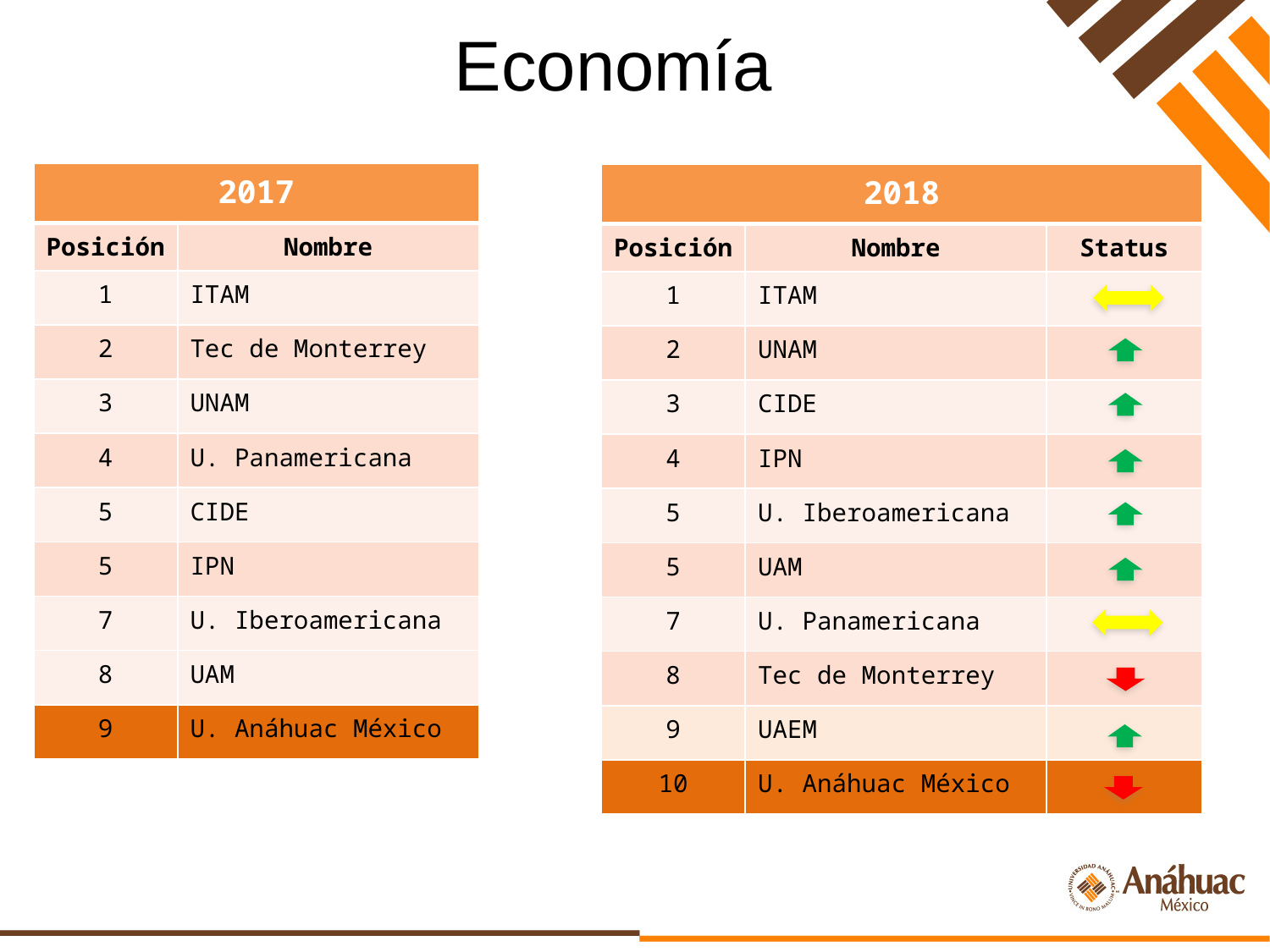

# Economía
| 2017 |  |
| --- | --- |
| Posición | Nombre |
| 1 | ITAM |
| 2 | Tec de Monterrey |
| 3 | UNAM |
| 4 | U. Panamericana |
| 5 | CIDE |
| 5 | IPN |
| 7 | U. Iberoamericana |
| 8 | UAM |
| 9 | U. Anáhuac México |
| 2018 |  |  |
| --- | --- | --- |
| Posición | Nombre | Status |
| 1 | ITAM |  |
| 2 | UNAM |  |
| 3 | CIDE |  |
| 4 | IPN |  |
| 5 | U. Iberoamericana |  |
| 5 | UAM |  |
| 7 | U. Panamericana |  |
| 8 | Tec de Monterrey |  |
| 9 | UAEM |  |
| 10 | U. Anáhuac México |  |